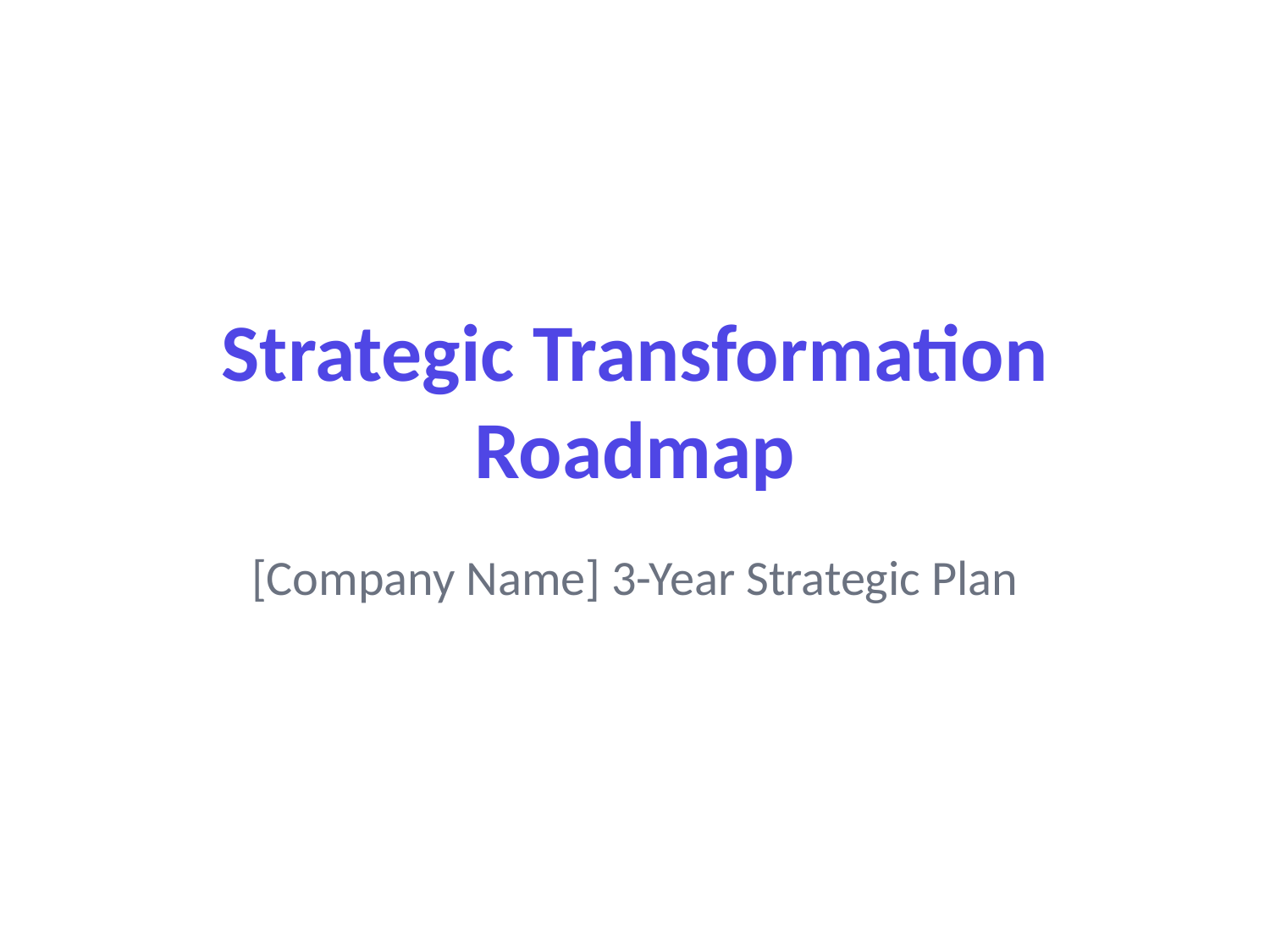

# Strategic Transformation Roadmap
[Company Name] 3-Year Strategic Plan